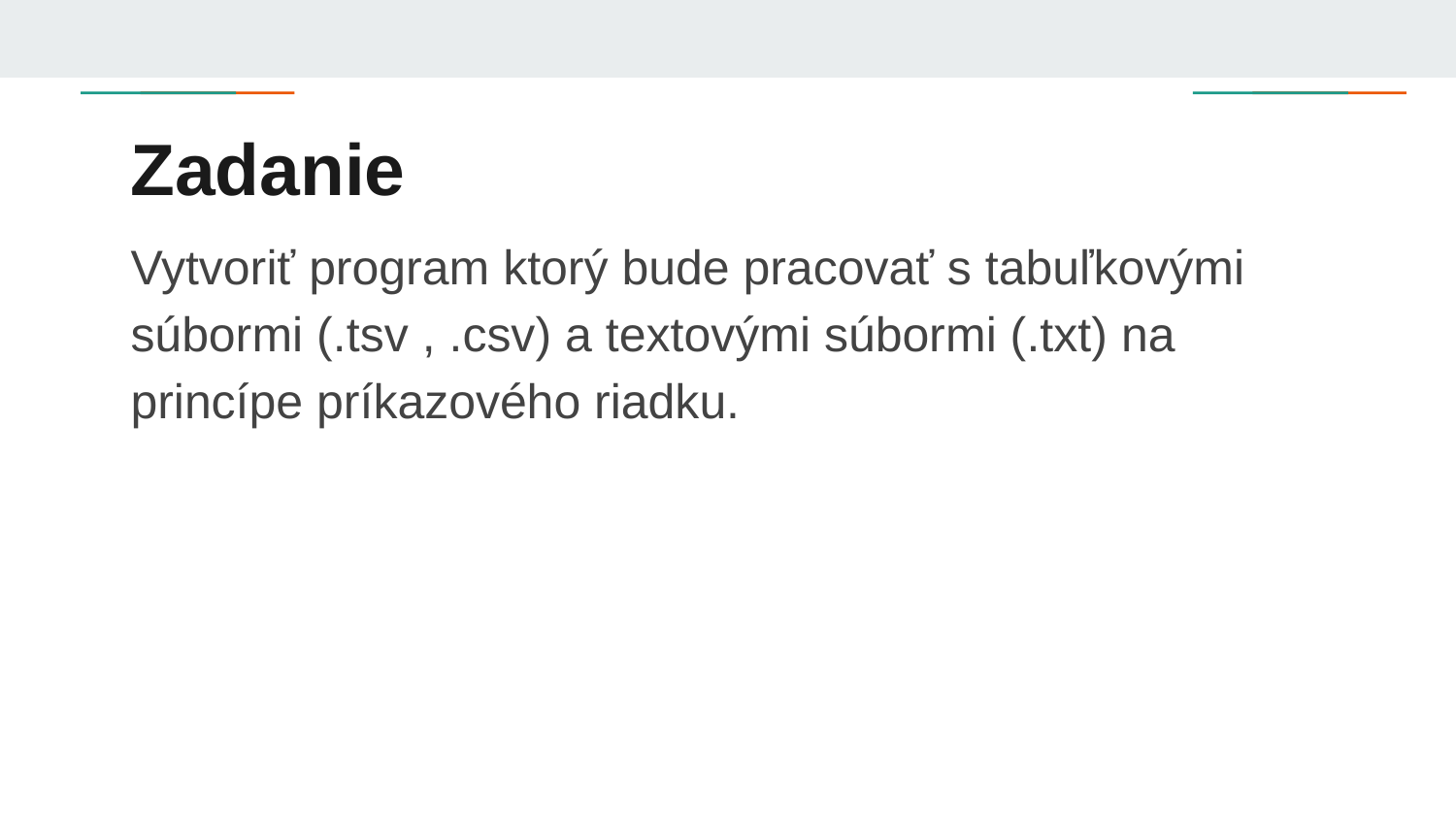

# Zadanie
Vytvoriť program ktorý bude pracovať s tabuľkovými súbormi (.tsv , .csv) a textovými súbormi (.txt) na princípe príkazového riadku.